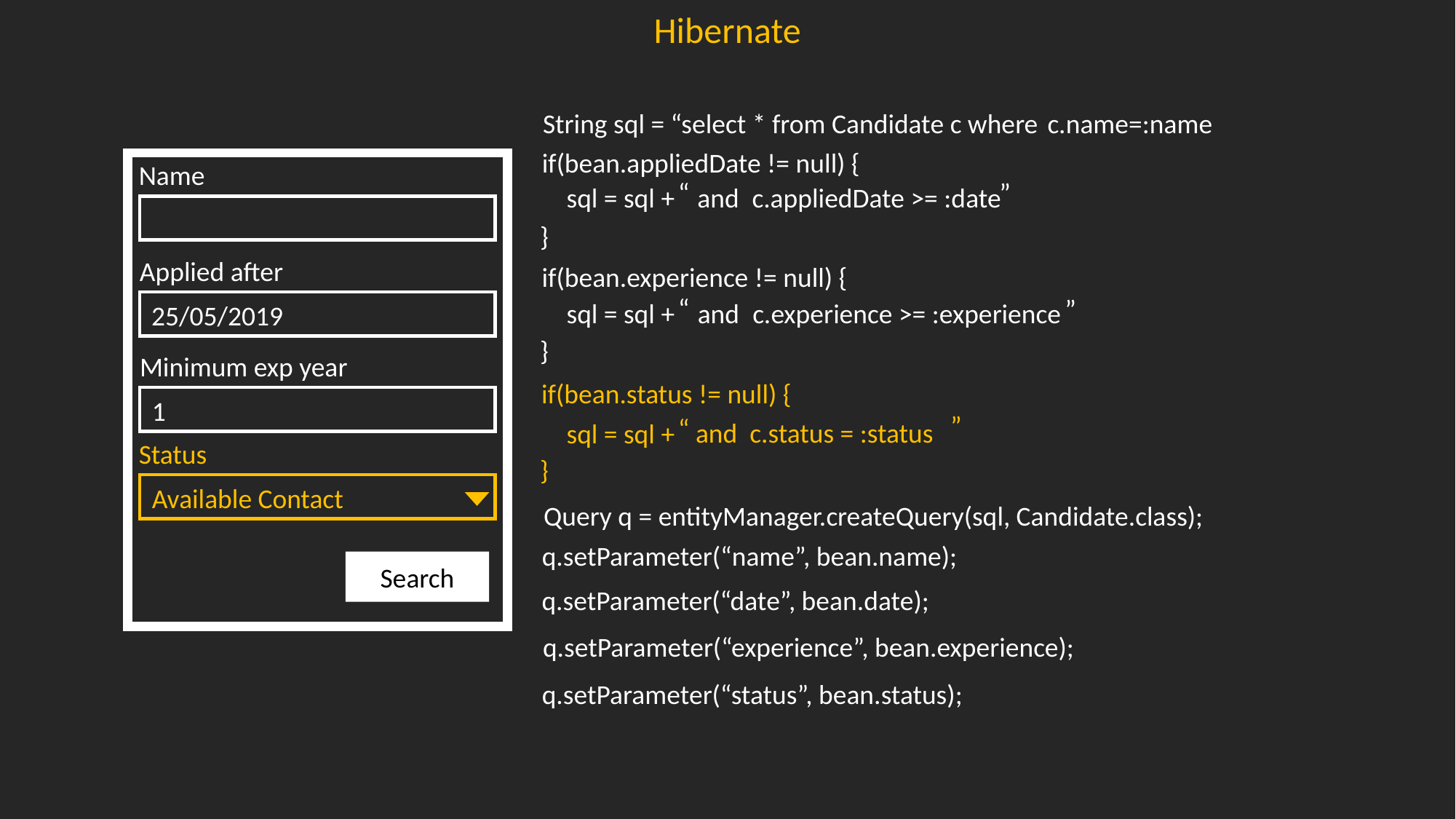

Hibernate
String sql = “select * from Candidate c where
c.name=:name
if(bean.appliedDate != null) {

Name
“
”
sql = sql +
 and
c.appliedDate >= :date

}
Applied after
if(bean.experience != null) {
“
”
sql = sql +
 and
c.experience >= :experience

25/05/2019
}
Minimum exp year
if(bean.status != null) {

1
”
“
 and
c.status = :status
sql = sql +
Status
}

Available Contact

Query q = entityManager.createQuery(sql, Candidate.class);
q.setParameter(“name”, bean.name);
Search
q.setParameter(“date”, bean.date);
q.setParameter(“experience”, bean.experience);
q.setParameter(“status”, bean.status);